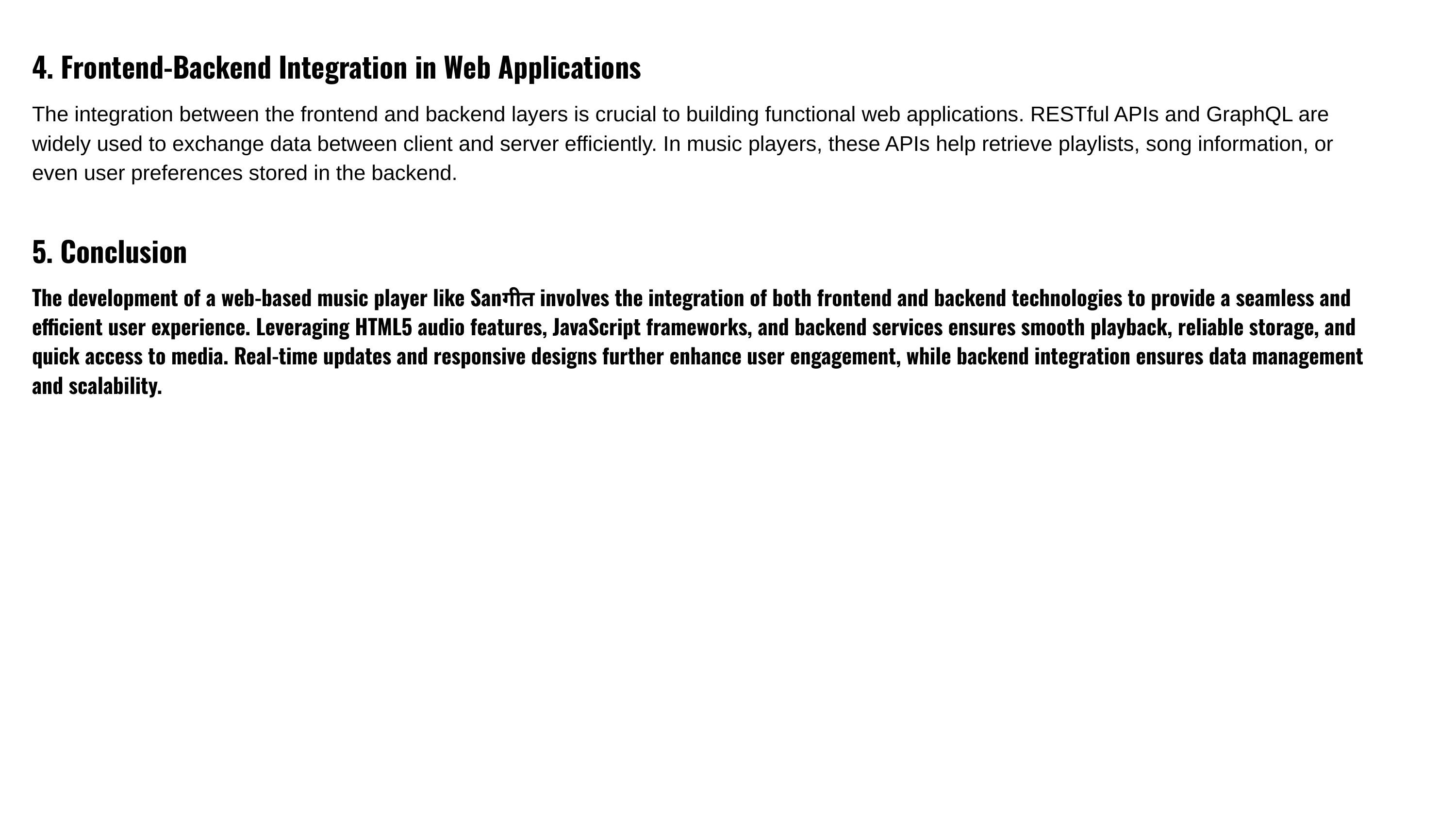

4. Frontend-Backend Integration in Web Applications
The integration between the frontend and backend layers is crucial to building functional web applications. RESTful APIs and GraphQL are widely used to exchange data between client and server efficiently. In music players, these APIs help retrieve playlists, song information, or even user preferences stored in the backend.

5. Conclusion
The development of a web-based music player like Sanगीत involves the integration of both frontend and backend technologies to provide a seamless and efficient user experience. Leveraging HTML5 audio features, JavaScript frameworks, and backend services ensures smooth playback, reliable storage, and quick access to media. Real-time updates and responsive designs further enhance user engagement, while backend integration ensures data management and scalability.